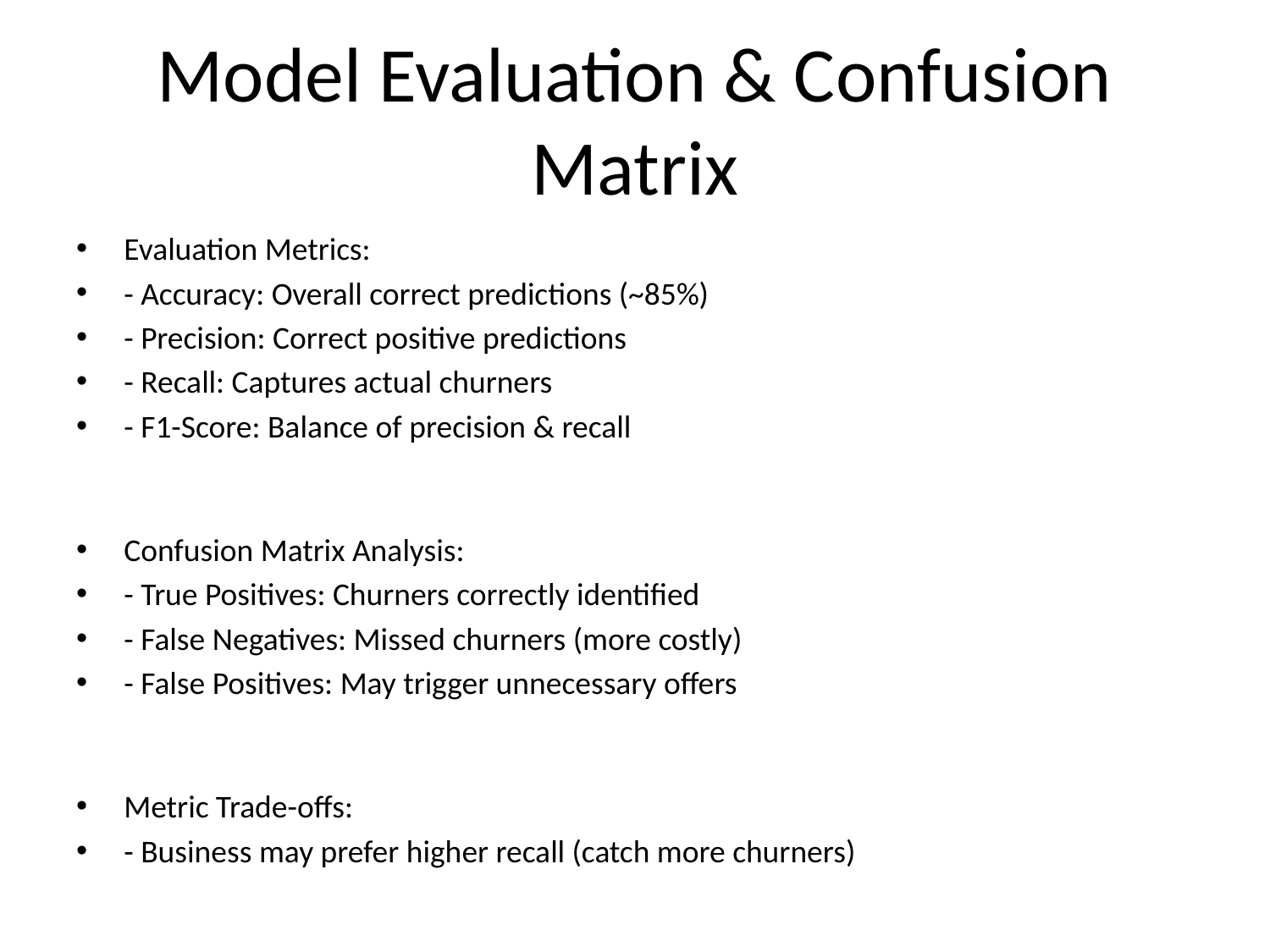

# Model Evaluation & Confusion Matrix
Evaluation Metrics:
- Accuracy: Overall correct predictions (~85%)
- Precision: Correct positive predictions
- Recall: Captures actual churners
- F1-Score: Balance of precision & recall

Confusion Matrix Analysis:
- True Positives: Churners correctly identified
- False Negatives: Missed churners (more costly)
- False Positives: May trigger unnecessary offers

Metric Trade-offs:
- Business may prefer higher recall (catch more churners)